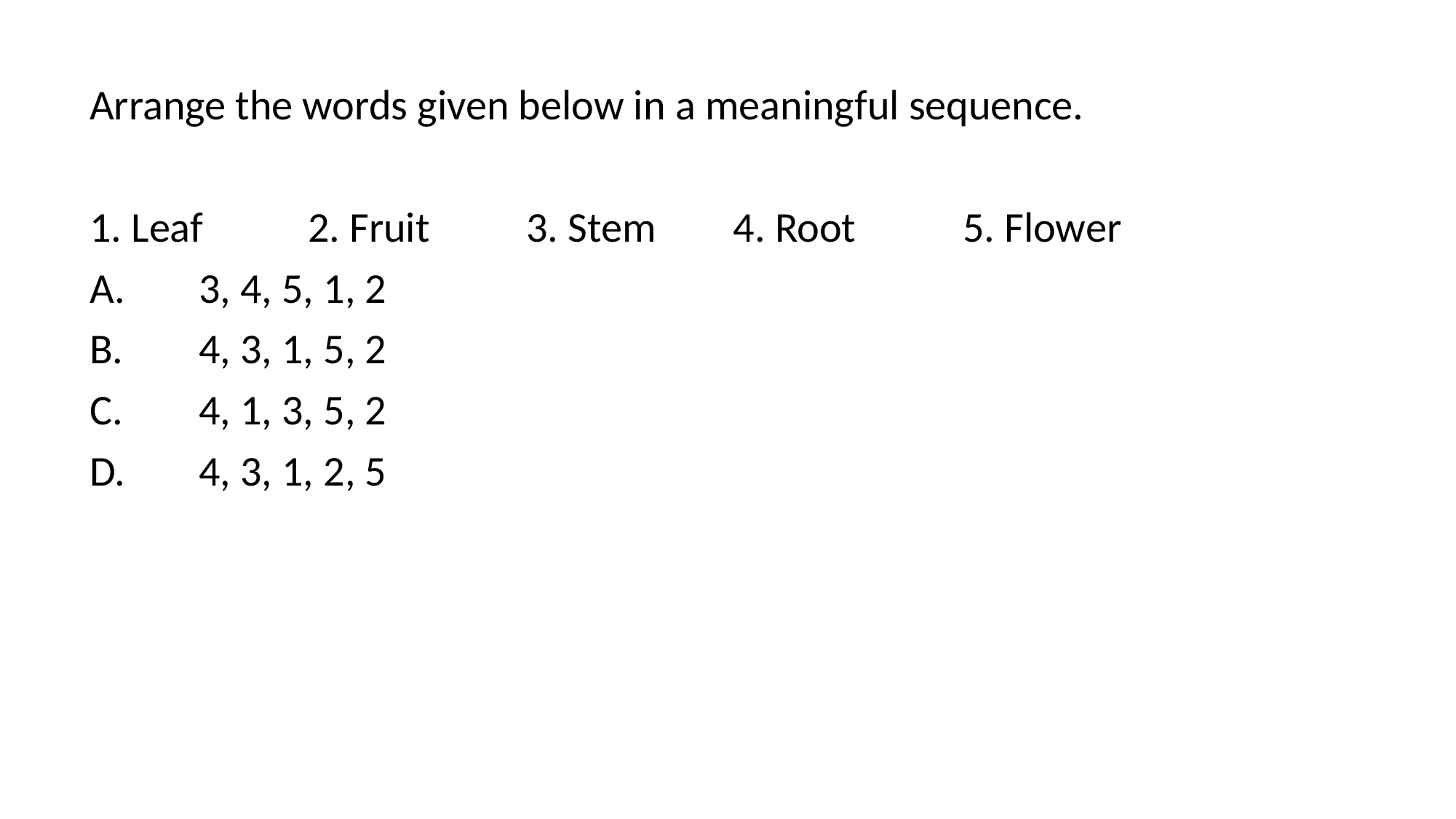

Arrange the words given below in a meaningful sequence.

1. Leaf	2. Fruit	3. Stem        4. Root	5. Flower
A.	3, 4, 5, 1, 2
B.	4, 3, 1, 5, 2
C.	4, 1, 3, 5, 2
D.	4, 3, 1, 2, 5